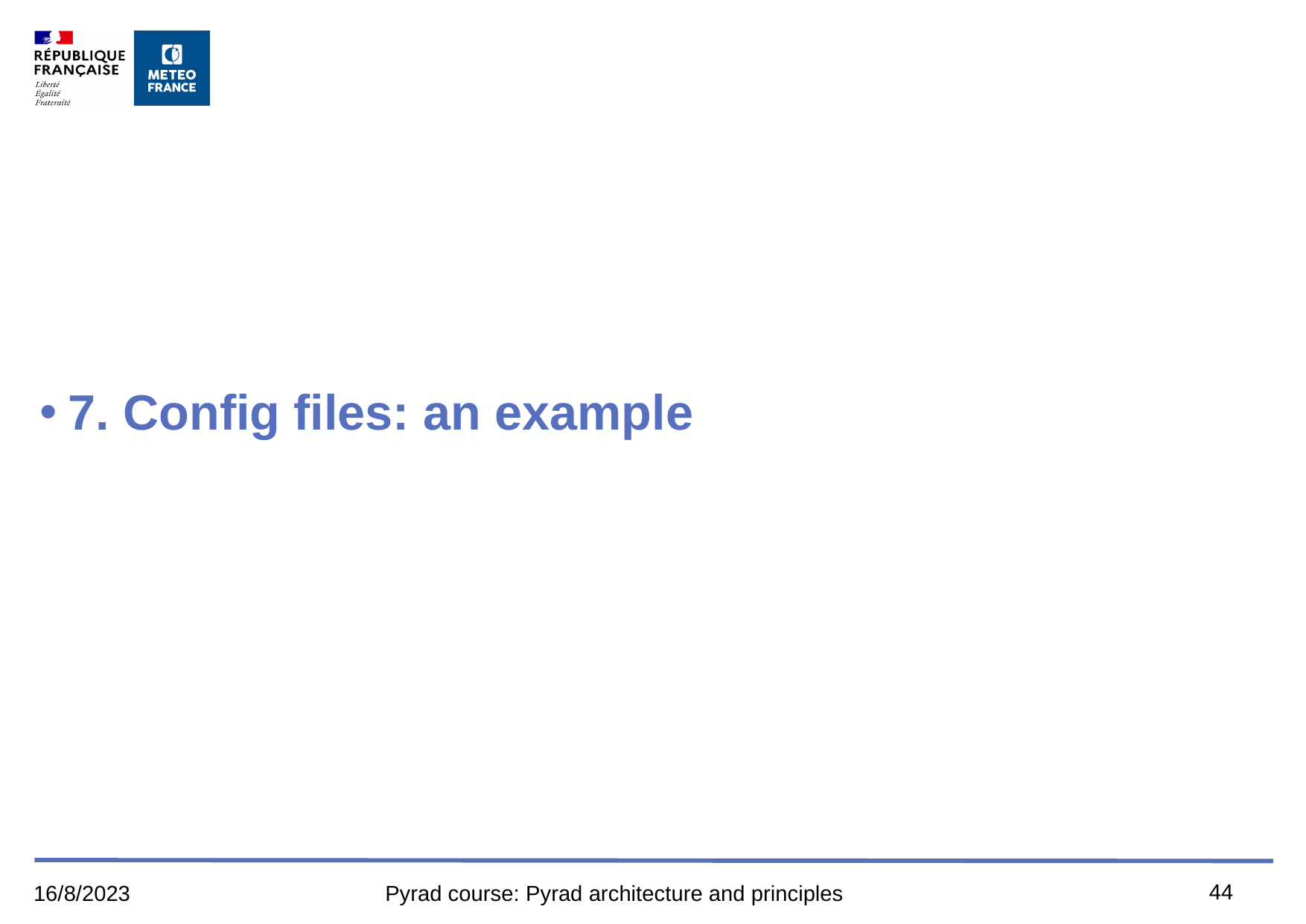

# 7. Config files: an example
44
16/8/2023
Pyrad course: Pyrad architecture and principles